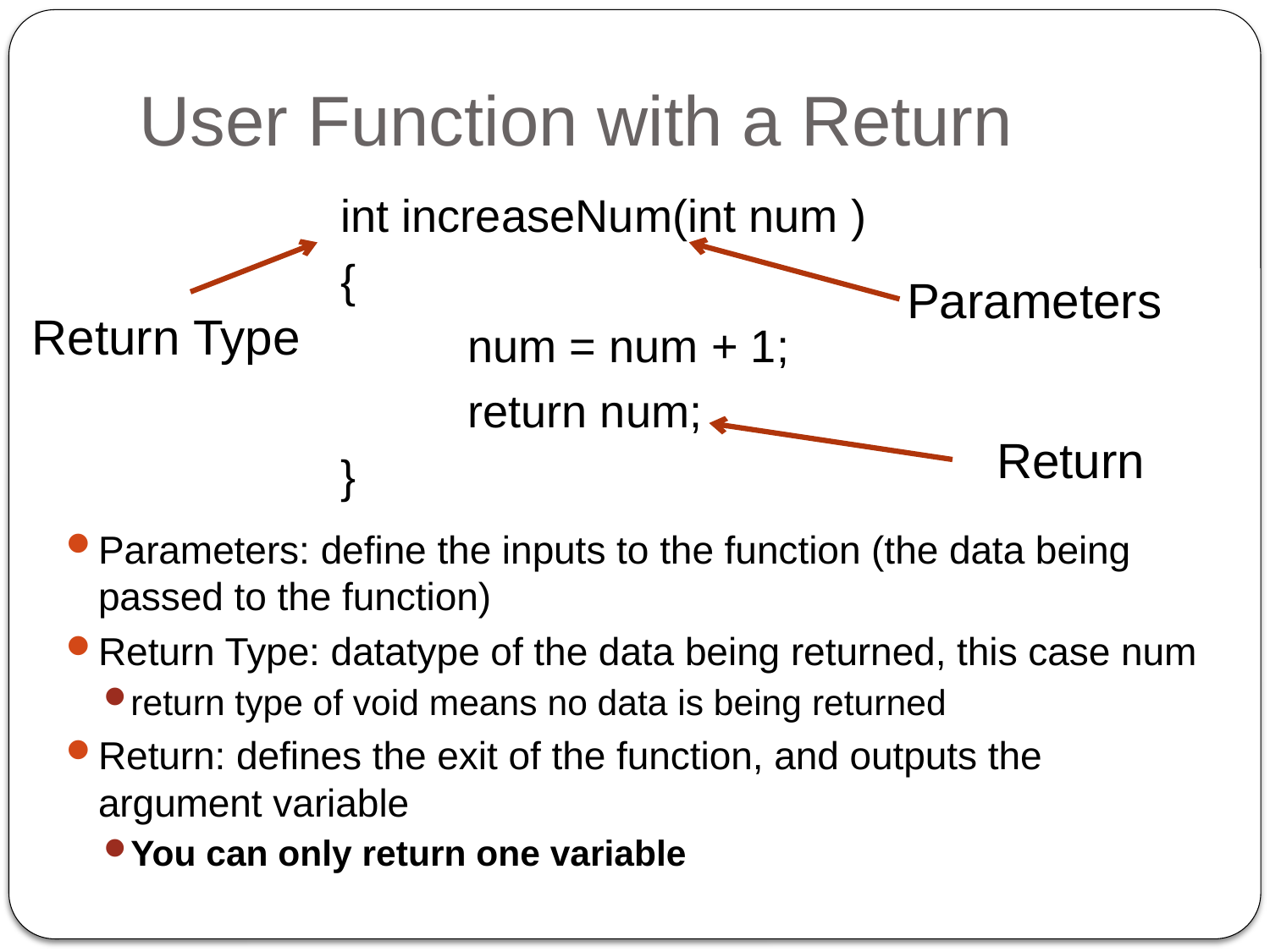

# User Function with a Return
int increaseNum(int num )
{
	num = num + 1;
	return num;
}
Parameters
Return Type
Return
Parameters: define the inputs to the function (the data being passed to the function)
Return Type: datatype of the data being returned, this case num
return type of void means no data is being returned
Return: defines the exit of the function, and outputs the argument variable
You can only return one variable